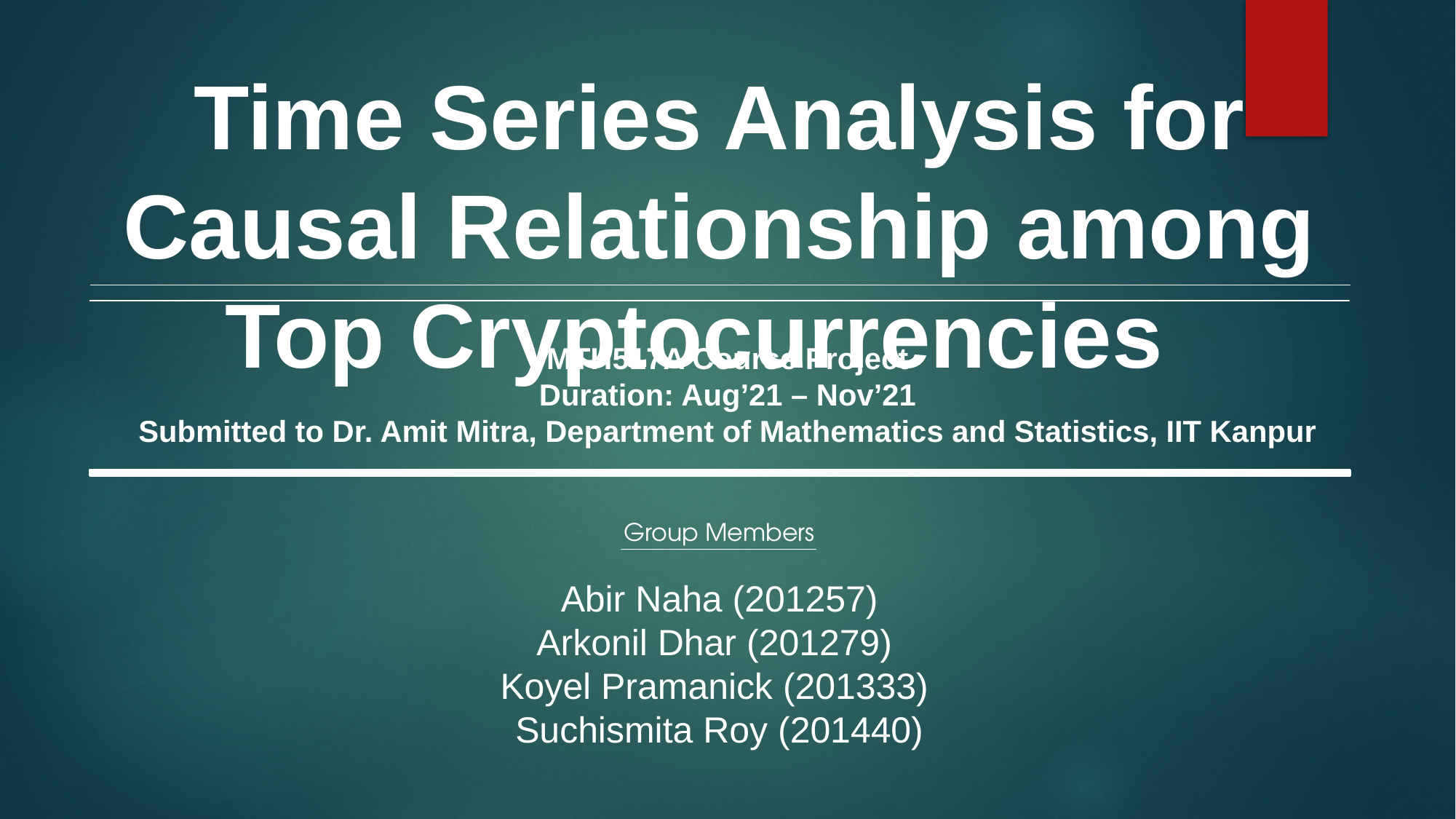

Time Series Analysis for Causal Relationship among Top Cryptocurrencies
MTH517A Course Project
Duration: Aug’21 – Nov’21
Submitted to Dr. Amit Mitra, Department of Mathematics and Statistics, IIT Kanpur

Group Members

Abir Naha (201257)
Arkonil Dhar (201279)
Koyel Pramanick (201333)
Suchismita Roy (201440)